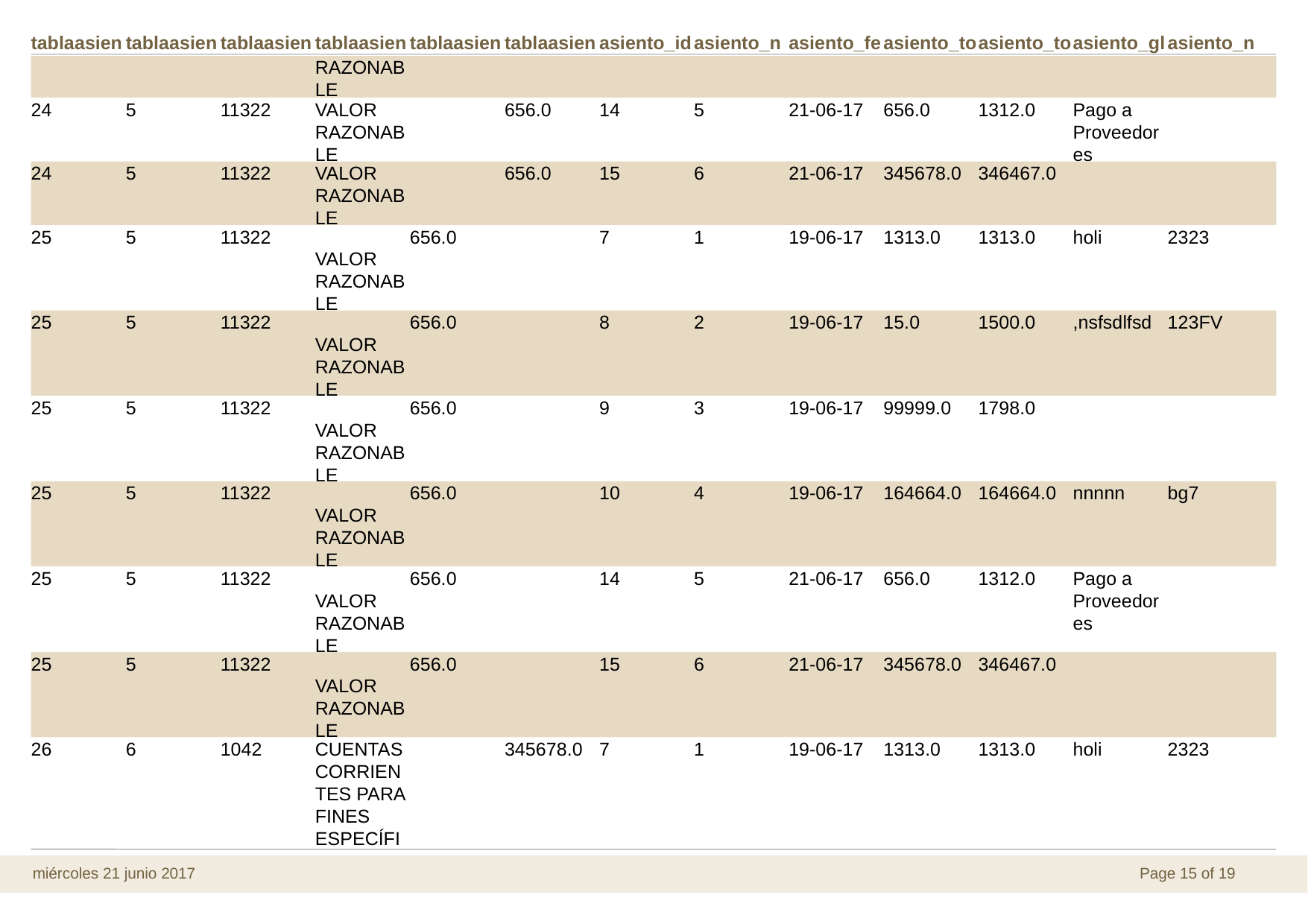

tablaasien
tablaasien
tablaasien
tablaasien
tablaasien
tablaasien
asiento_id
asiento_n
asiento_fe
asiento_to
asiento_to
asiento_gl
asiento_n

RAZONABLE

24
5
11322
VALOR RAZONABLE

656.0
14
5
21-06-17
656.0
1312.0
Pago a Proveedores

24
5
11322
VALOR RAZONABLE

656.0
15
6
21-06-17
345678.0
346467.0

25
5
11322
             VALOR RAZONABLE
656.0

7
1
19-06-17
1313.0
1313.0
holi
2323

25
5
11322
             VALOR RAZONABLE
656.0

8
2
19-06-17
15.0
1500.0
,nsfsdlfsd
123FV

25
5
11322
             VALOR RAZONABLE
656.0

9
3
19-06-17
99999.0
1798.0

25
5
11322
             VALOR RAZONABLE
656.0

10
4
19-06-17
164664.0
164664.0
nnnnn
bg7

25
5
11322
             VALOR RAZONABLE
656.0

14
5
21-06-17
656.0
1312.0
Pago a Proveedores

25
5
11322
             VALOR RAZONABLE
656.0

15
6
21-06-17
345678.0
346467.0

26
6
1042
CUENTAS CORRIENTES PARA FINES ESPECÍFI

345678.0
7
1
19-06-17
1313.0
1313.0
holi
2323

miércoles 21 junio 2017
Page 15 of
 19